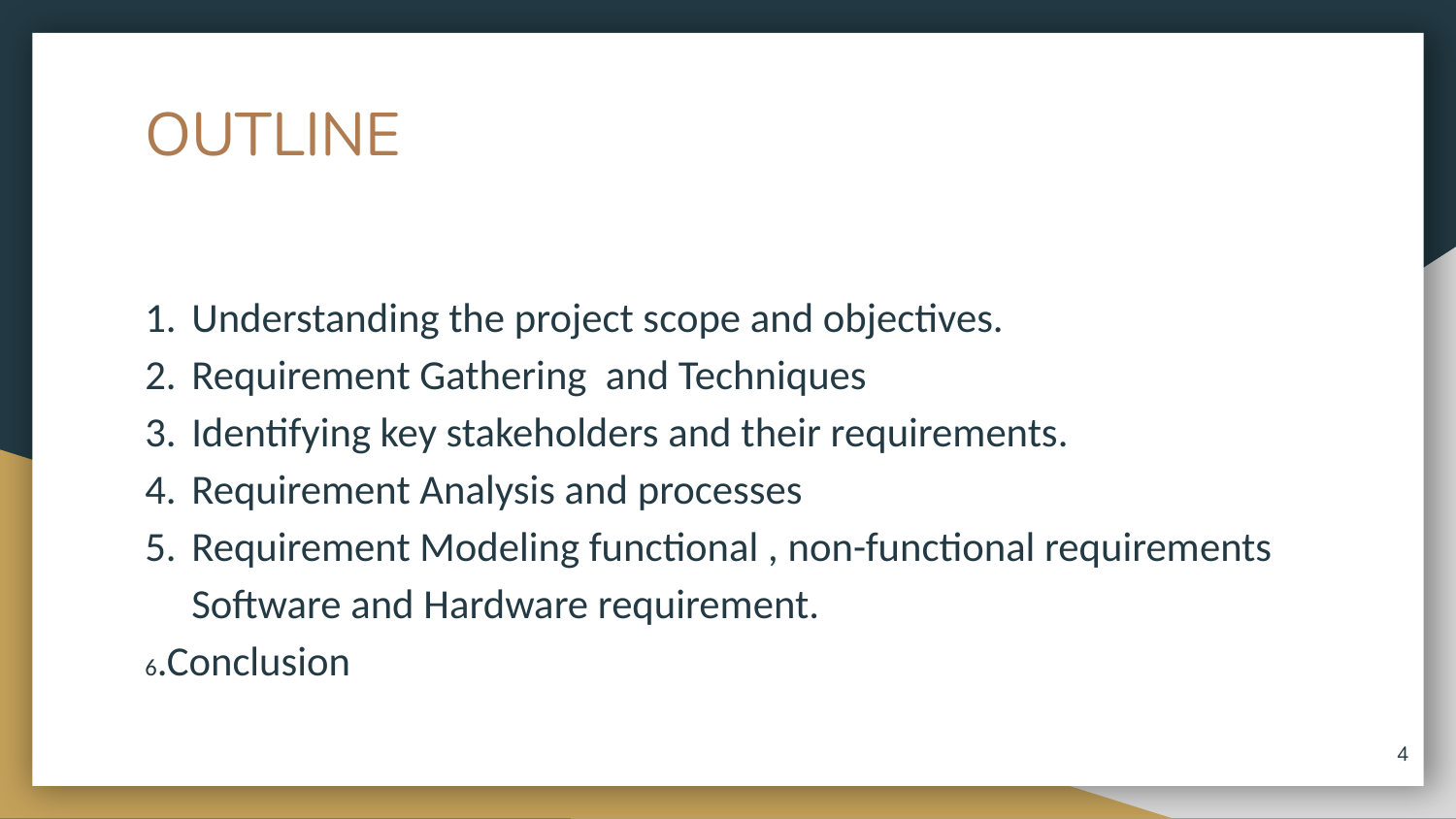

# OUTLINE
Understanding the project scope and objectives.
Requirement Gathering  and Techniques
Identifying key stakeholders and their requirements.
Requirement Analysis and processes
Requirement Modeling functional , non-functional requirements Software and Hardware requirement.
6.Conclusion

4